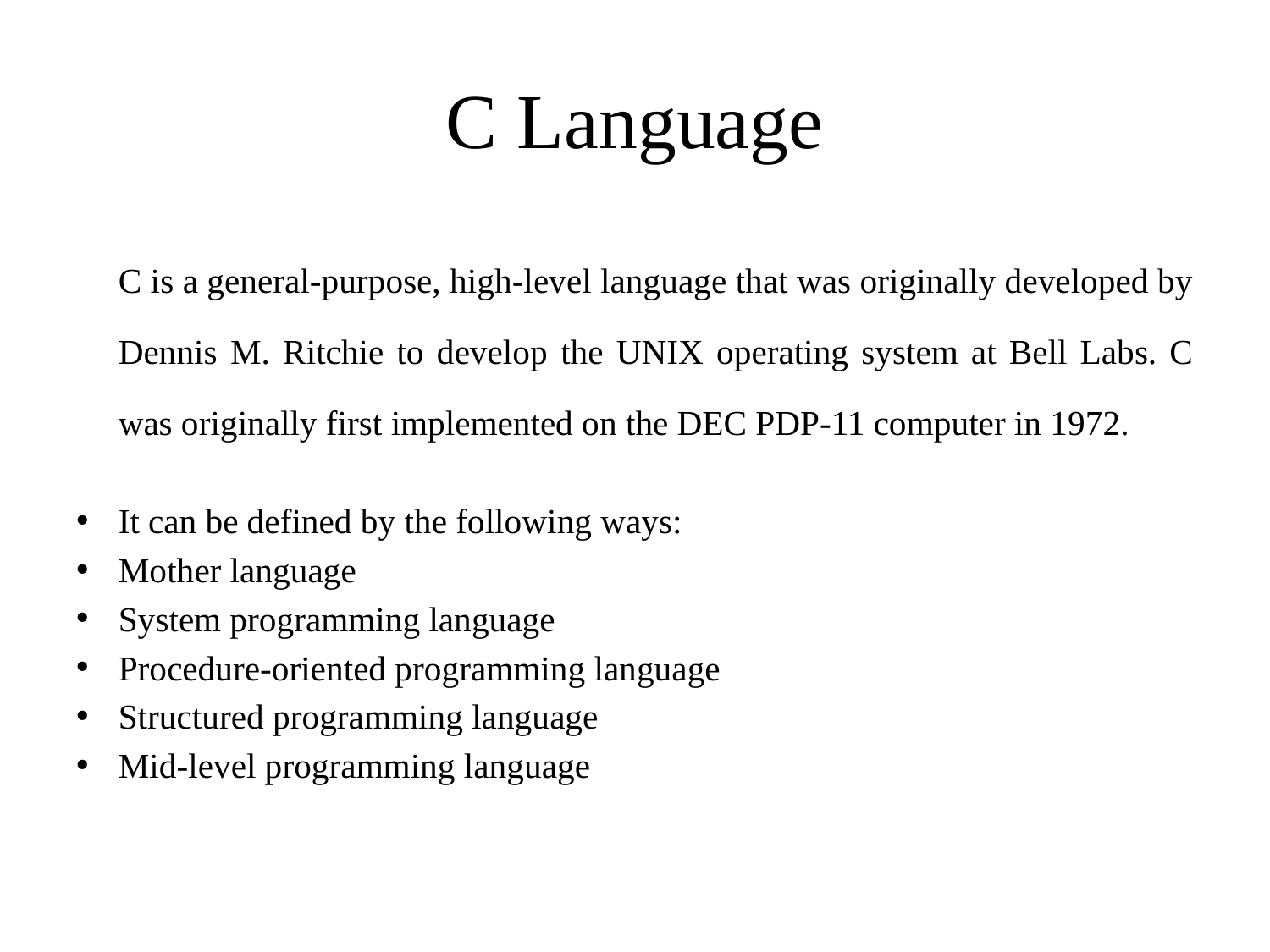

# C Language
	C is a general-purpose, high-level language that was originally developed by Dennis M. Ritchie to develop the UNIX operating system at Bell Labs. C was originally first implemented on the DEC PDP-11 computer in 1972.

It can be defined by the following ways:
Mother language
System programming language
Procedure-oriented programming language
Structured programming language
Mid-level programming language